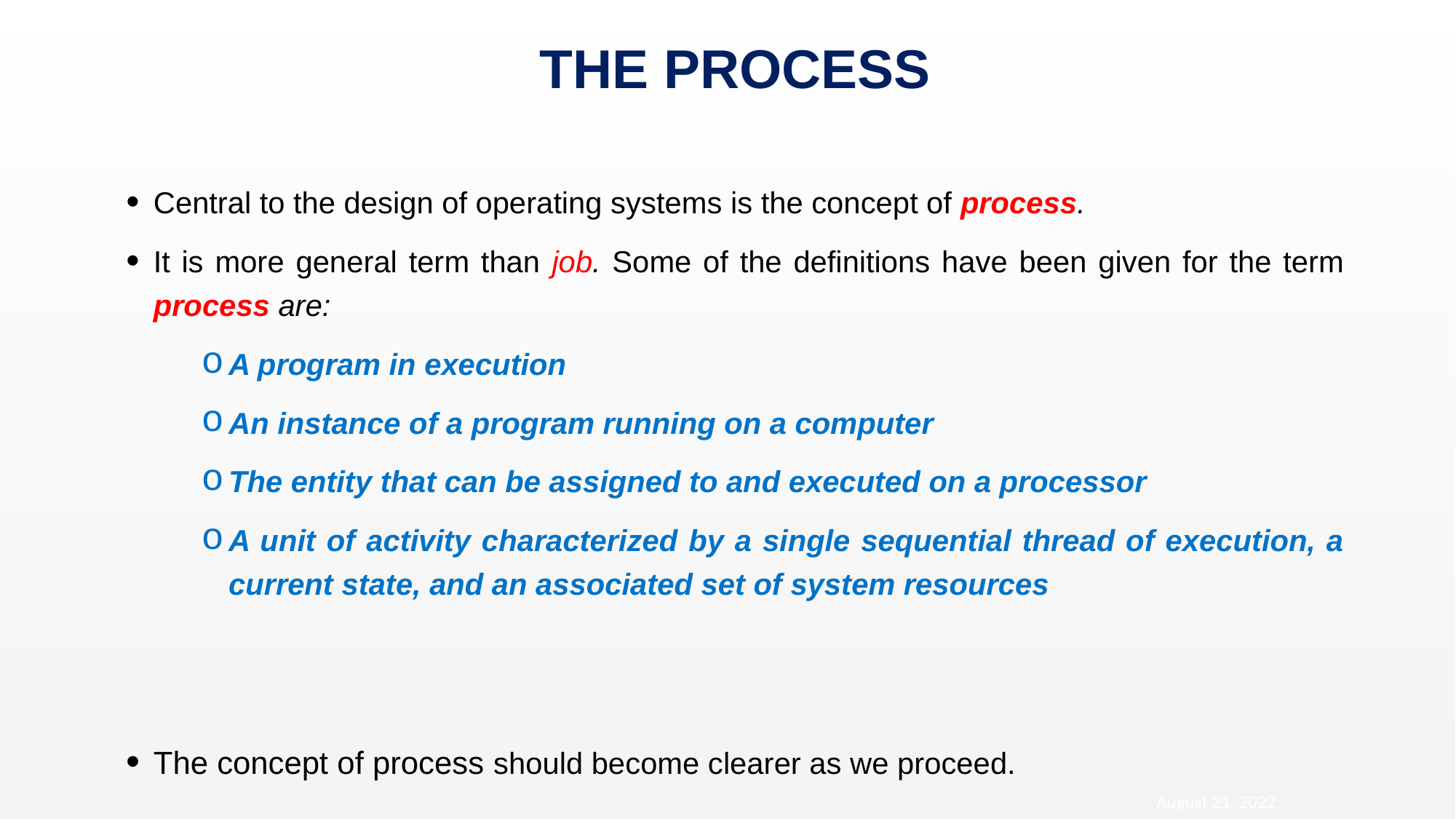

# The Process
Central to the design of operating systems is the concept of process.
It is more general term than job. Some of the definitions have been given for the term process are:
A program in execution
An instance of a program running on a computer
The entity that can be assigned to and executed on a processor
A unit of activity characterized by a single sequential thread of execution, a current state, and an associated set of system resources

The concept of process should become clearer as we proceed.
August 21, 2022
30